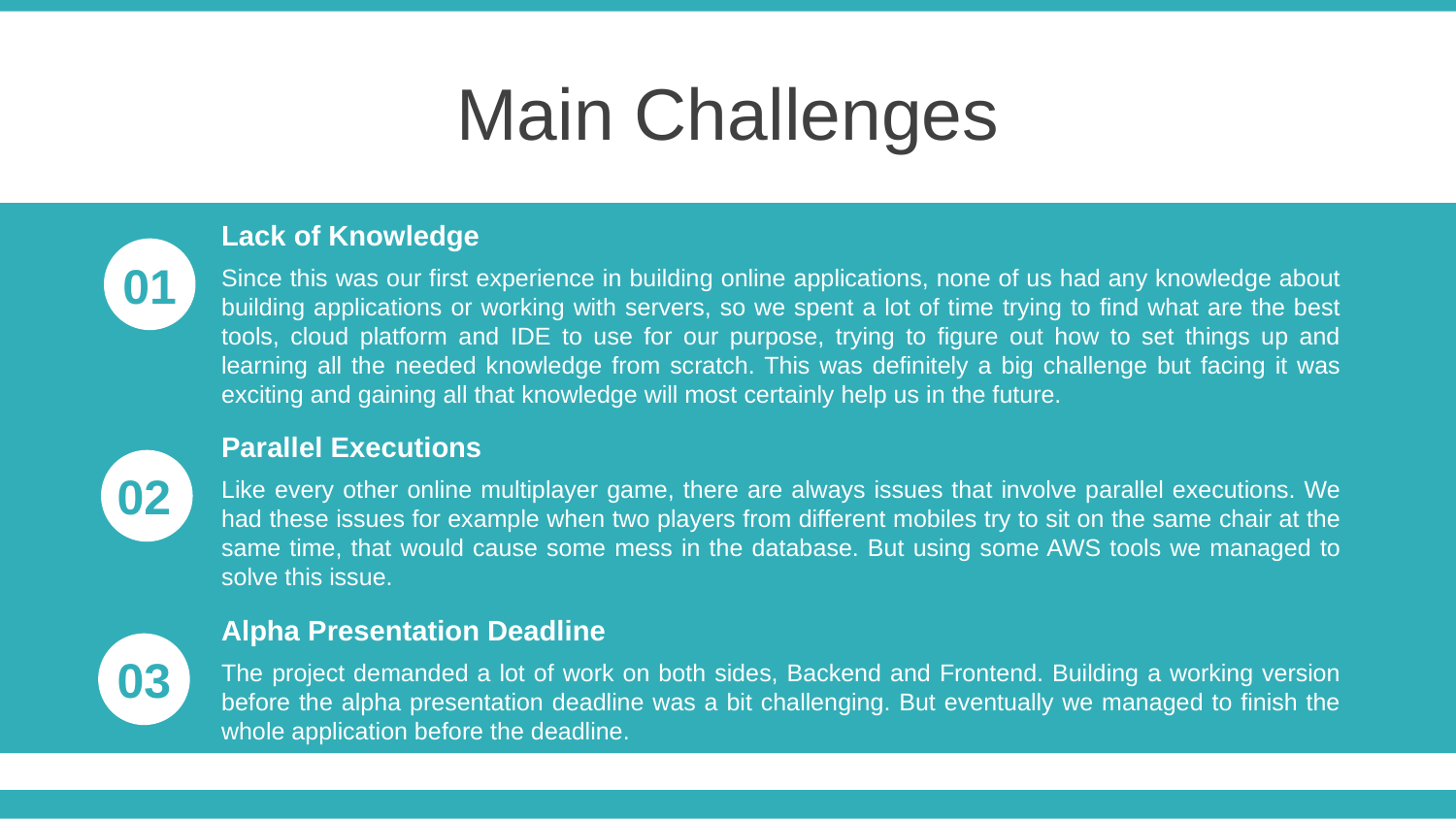

Main Challenges

Lack of Knowledge
Since this was our first experience in building online applications, none of us had any knowledge about building applications or working with servers, so we spent a lot of time trying to find what are the best tools, cloud platform and IDE to use for our purpose, trying to figure out how to set things up and learning all the needed knowledge from scratch. This was definitely a big challenge but facing it was exciting and gaining all that knowledge will most certainly help us in the future.

01
Parallel Executions
Like every other online multiplayer game, there are always issues that involve parallel executions. We had these issues for example when two players from different mobiles try to sit on the same chair at the same time, that would cause some mess in the database. But using some AWS tools we managed to solve this issue.

02
Alpha Presentation Deadline
The project demanded a lot of work on both sides, Backend and Frontend. Building a working version before the alpha presentation deadline was a bit challenging. But eventually we managed to finish the whole application before the deadline.

03